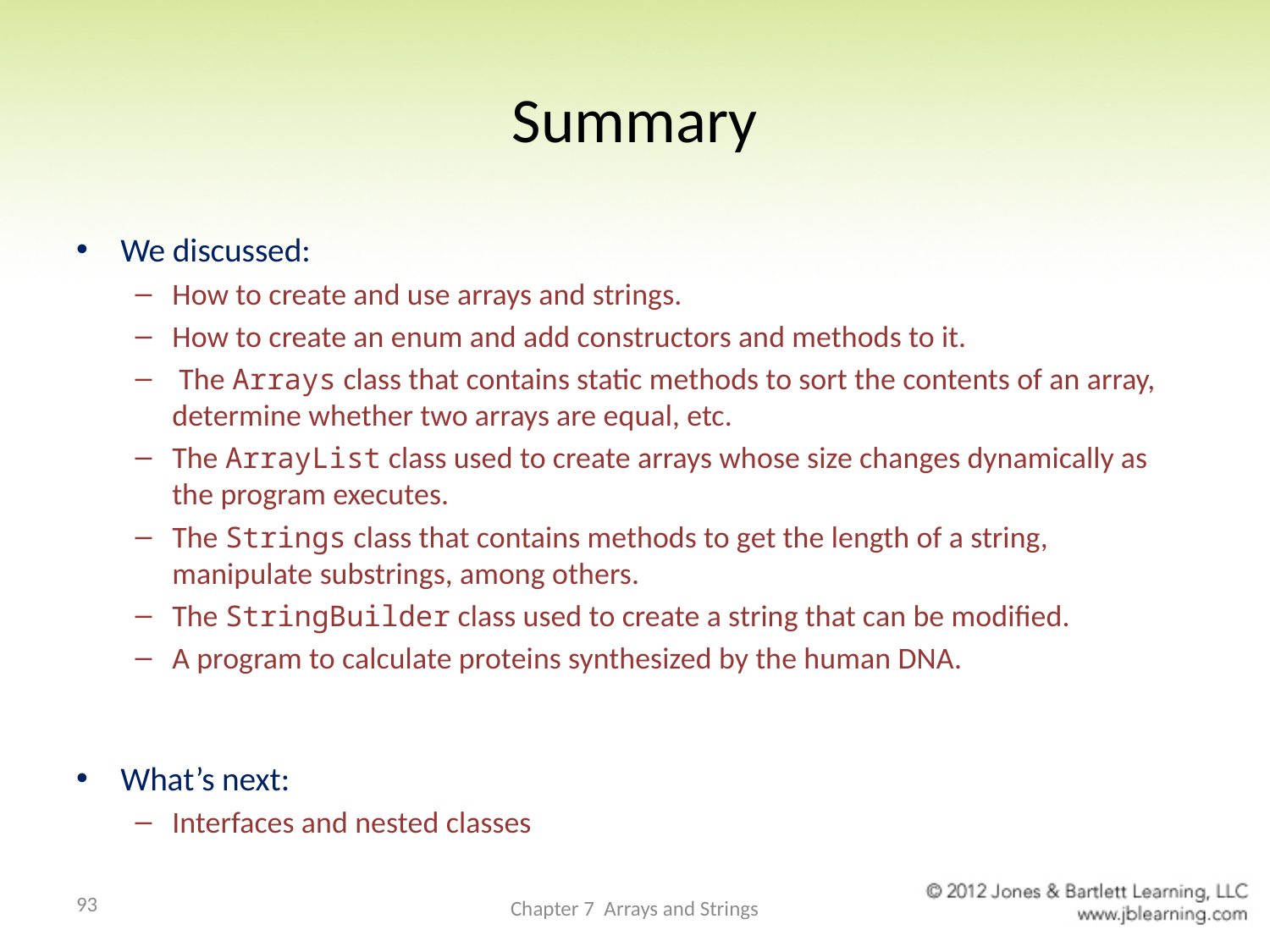

# Summary
We discussed:
How to create and use arrays and strings.
How to create an enum and add constructors and methods to it.
 The Arrays class that contains static methods to sort the contents of an array, determine whether two arrays are equal, etc.
The ArrayList class used to create arrays whose size changes dynamically as the program executes.
The Strings class that contains methods to get the length of a string, manipulate substrings, among others.
The StringBuilder class used to create a string that can be modified.
A program to calculate proteins synthesized by the human DNA.

What’s next:
Interfaces and nested classes

93
Chapter 7  Arrays and Strings